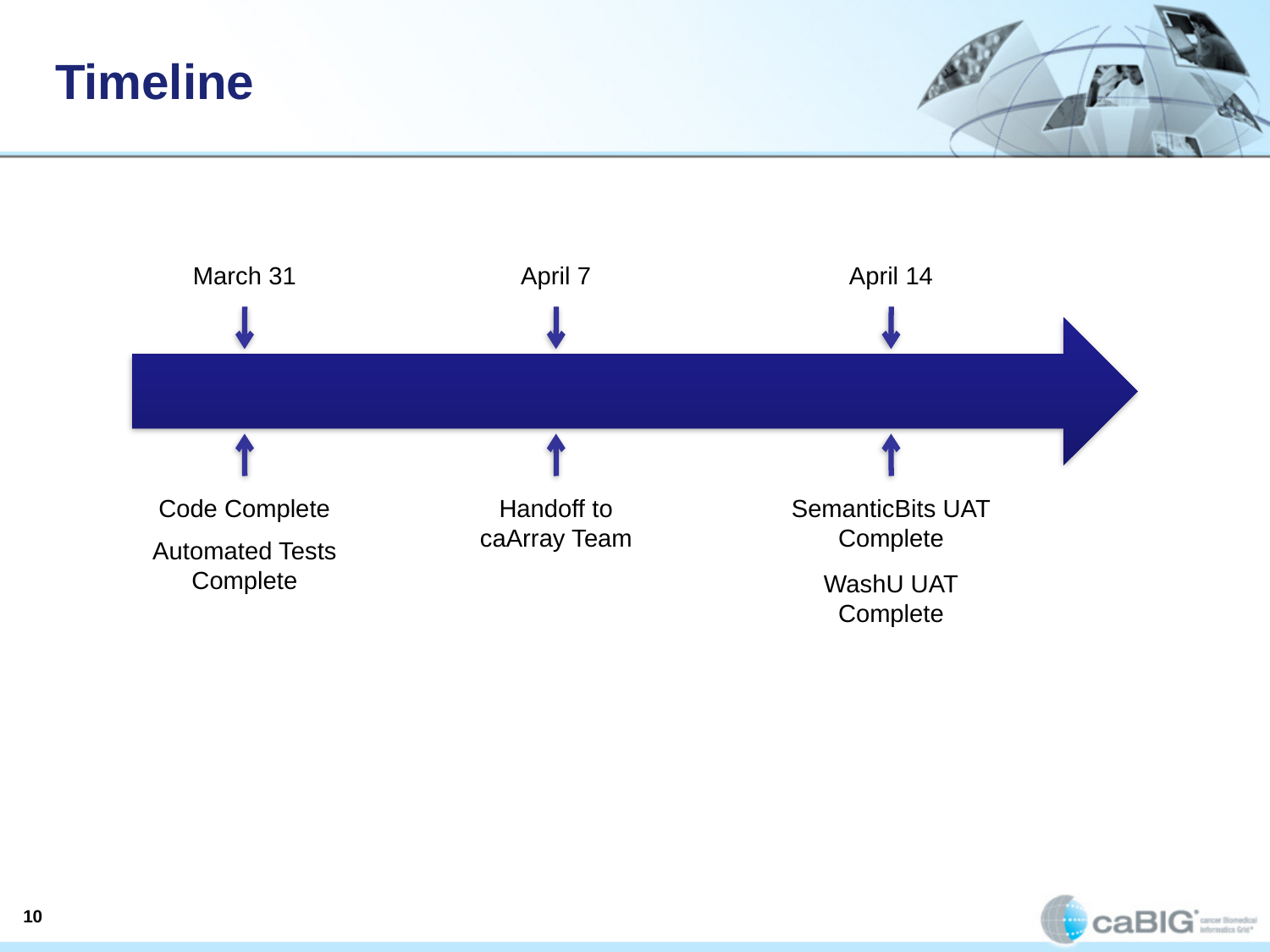

# Timeline
March 31
April 7
April 14

Code Complete
Handoff to
caArray Team
SemanticBits UAT
Complete
Automated Tests
Complete
WashU UAT
Complete